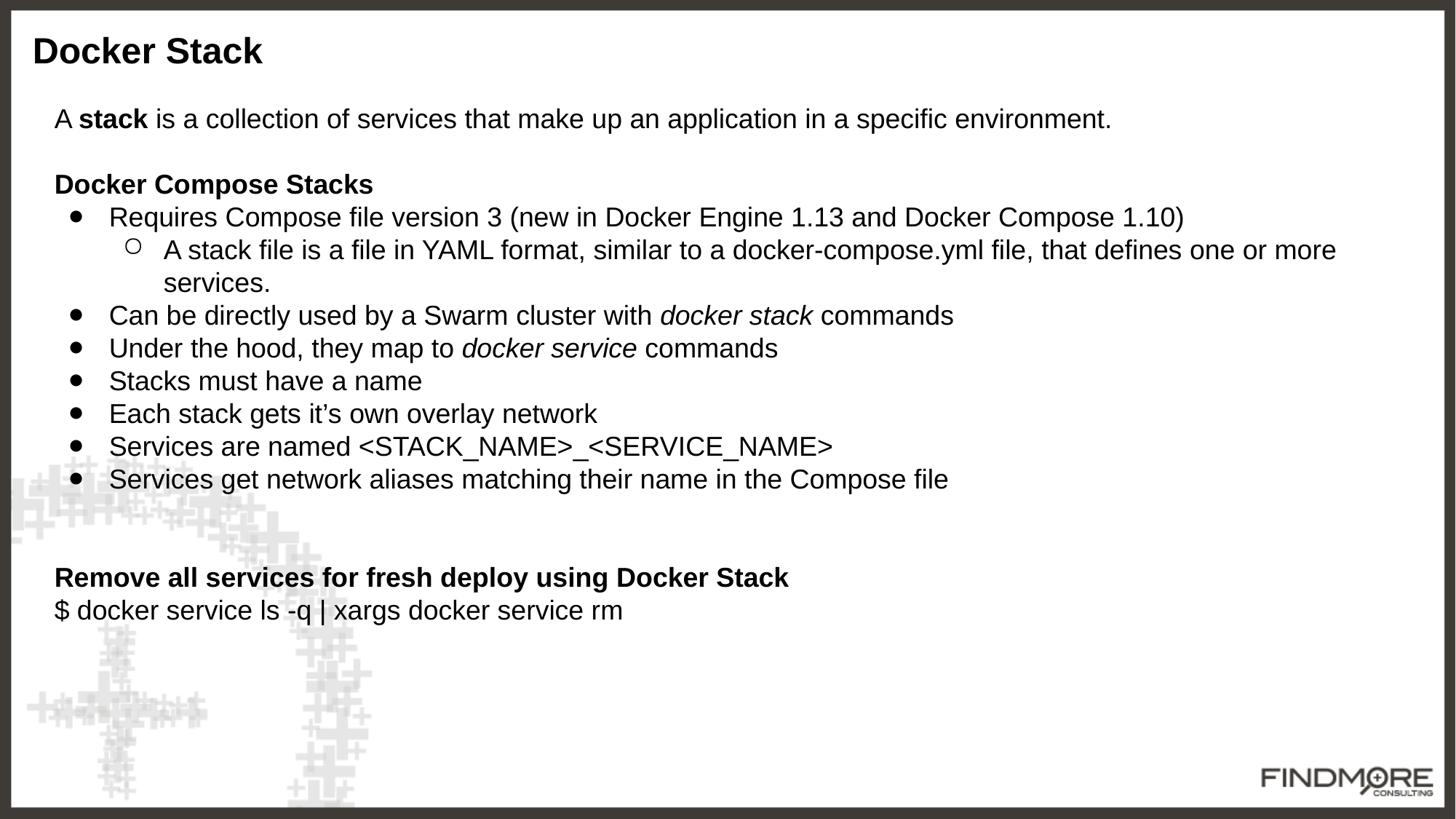

Docker Stack
A stack is a collection of services that make up an application in a specific environment.

Docker Compose Stacks
Requires Compose file version 3 (new in Docker Engine 1.13 and Docker Compose 1.10)
A stack file is a file in YAML format, similar to a docker-compose.yml file, that defines one or more services.
Can be directly used by a Swarm cluster with docker stack commands
Under the hood, they map to docker service commands
Stacks must have a name
Each stack gets it’s own overlay network
Services are named <STACK_NAME>_<SERVICE_NAME>
Services get network aliases matching their name in the Compose file

Remove all services for fresh deploy using Docker Stack
$ docker service ls -q | xargs docker service rm